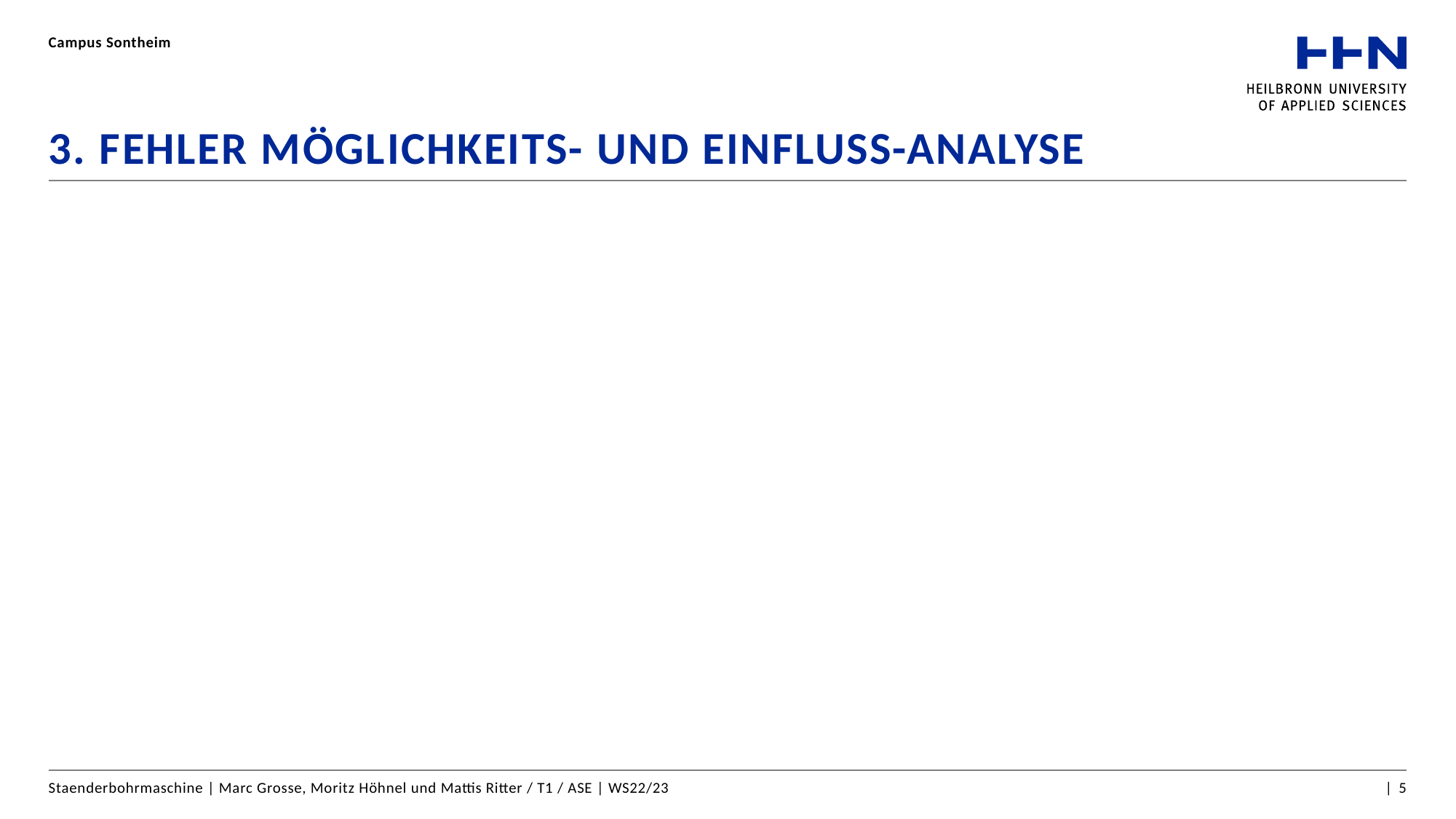

Campus Sontheim
# 3. Fehler Möglichkeits- und Einfluss-Analyse

Staenderbohrmaschine | Marc Grosse, Moritz Höhnel und Mattis Ritter / T1 / ASE | WS22/23

|  5